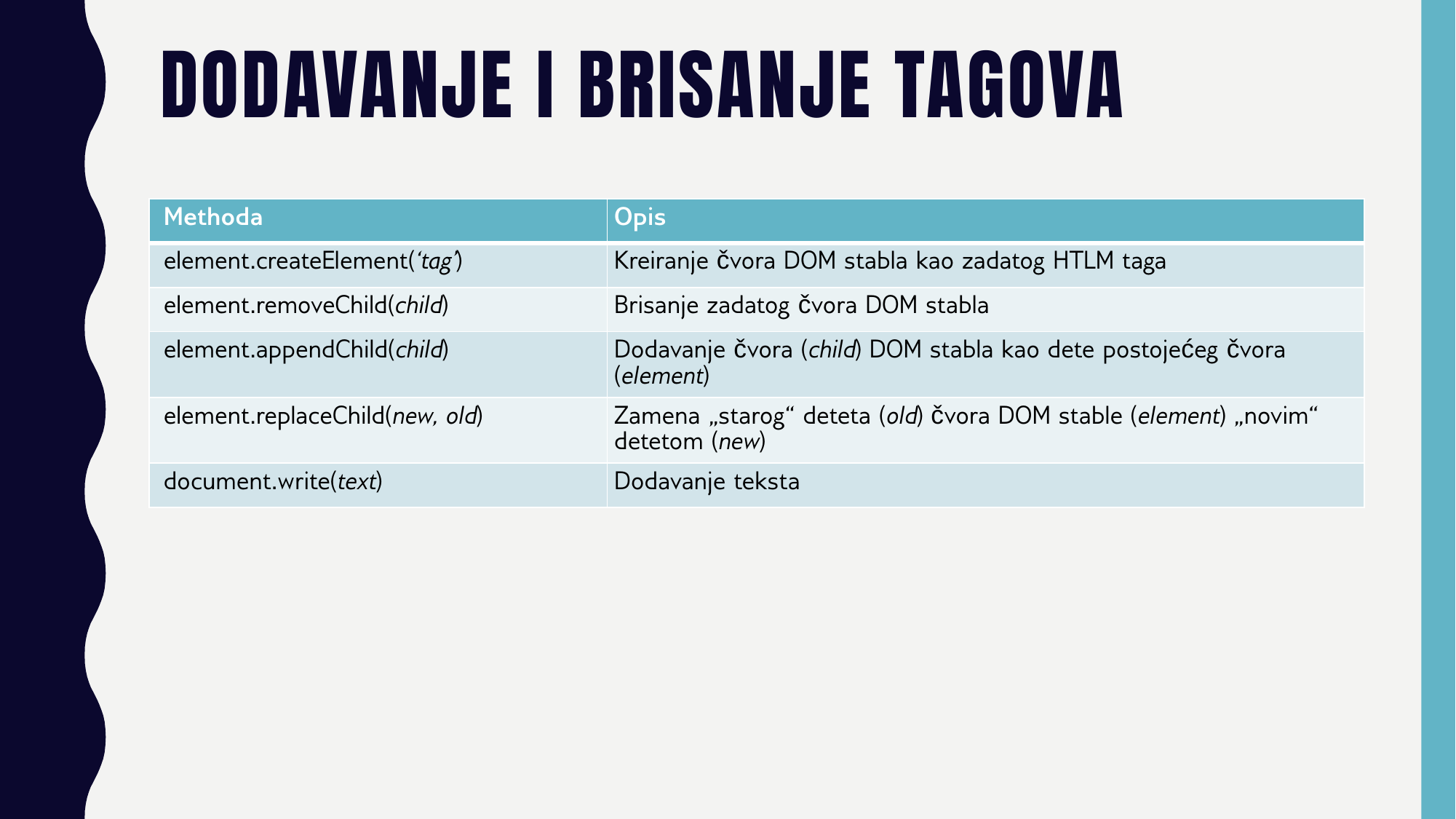

# DODAVANJE I BRISANJE TAGOVA
| Methoda | Opis |
| --- | --- |
| element.createElement(‘tag’) | Kreiranje čvora DOM stabla kao zadatog HTLM taga |
| element.removeChild(child) | Brisanje zadatog čvora DOM stabla |
| element.appendChild(child) | Dodavanje čvora (child) DOM stabla kao dete postojećeg čvora (element) |
| element.replaceChild(new, old) | Zamena „starog“ deteta (old) čvora DOM stable (element) „novim“ detetom (new) |
| document.write(text) | Dodavanje teksta |